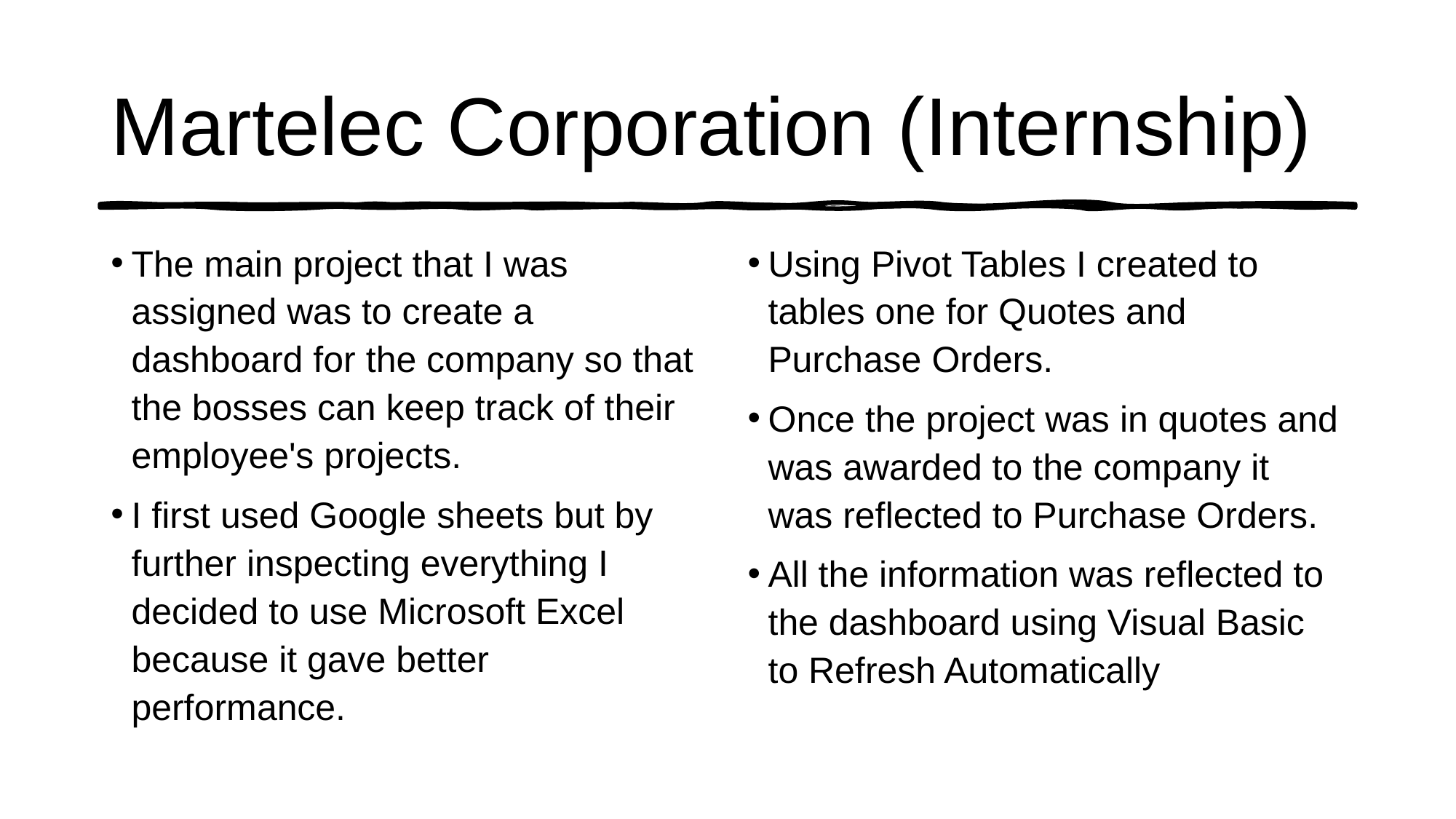

# Martelec Corporation (Internship)
The main project that I was assigned was to create a dashboard for the company so that the bosses can keep track of their employee's projects.
I first used Google sheets but by further inspecting everything I decided to use Microsoft Excel because it gave better performance.

Using Pivot Tables I created to tables one for Quotes and Purchase Orders.
Once the project was in quotes and was awarded to the company it was reflected to Purchase Orders.
All the information was reflected to the dashboard using Visual Basic to Refresh Automatically